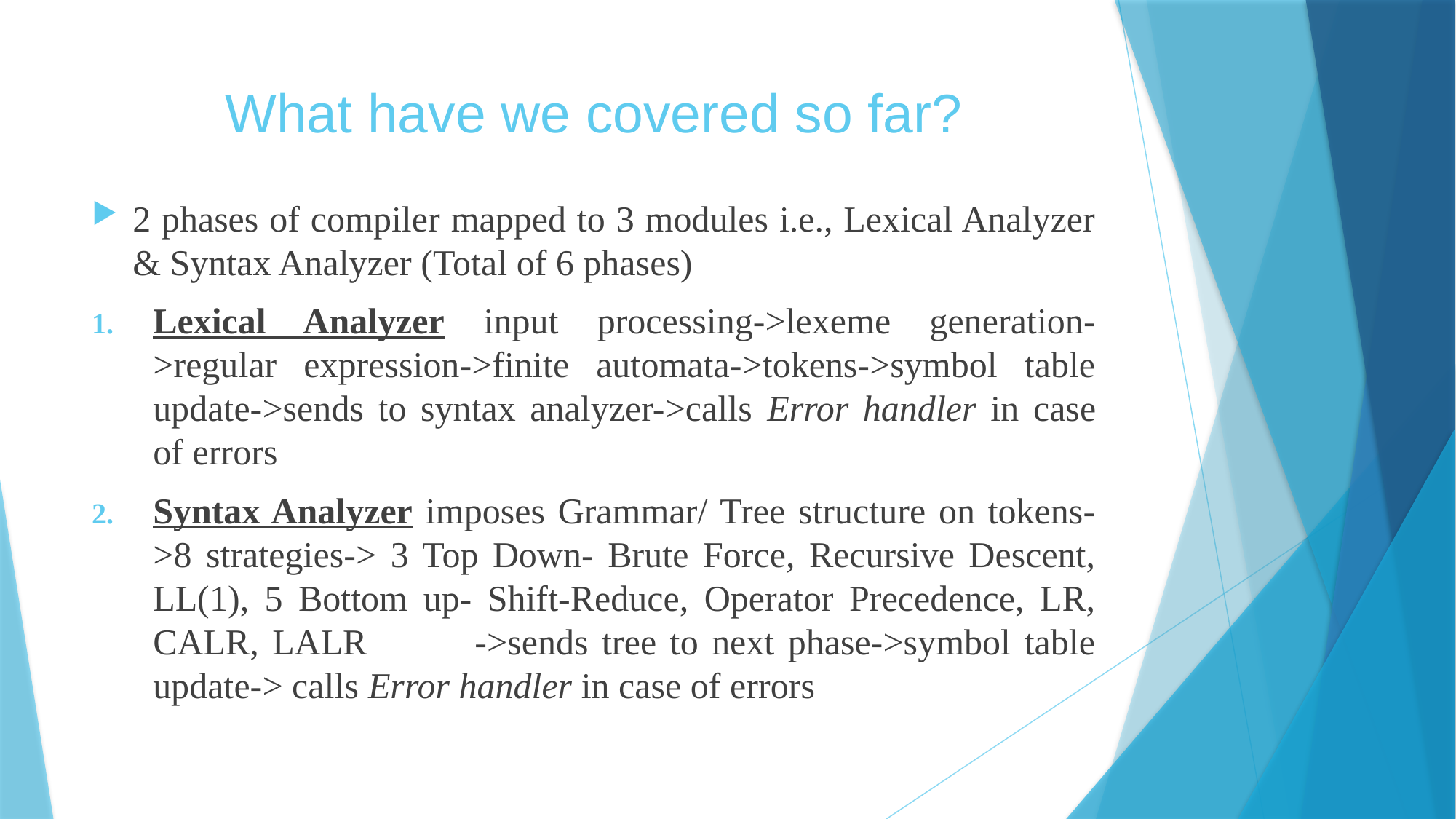

# What have we covered so far?
2 phases of compiler mapped to 3 modules i.e., Lexical Analyzer & Syntax Analyzer (Total of 6 phases)
Lexical Analyzer input processing->lexeme generation->regular expression->finite automata->tokens->symbol table update->sends to syntax analyzer->calls Error handler in case of errors
Syntax Analyzer imposes Grammar/ Tree structure on tokens->8 strategies-> 3 Top Down- Brute Force, Recursive Descent, LL(1), 5 Bottom up- Shift-Reduce, Operator Precedence, LR, CALR, LALR        ->sends tree to next phase->symbol table update-> calls Error handler in case of errors